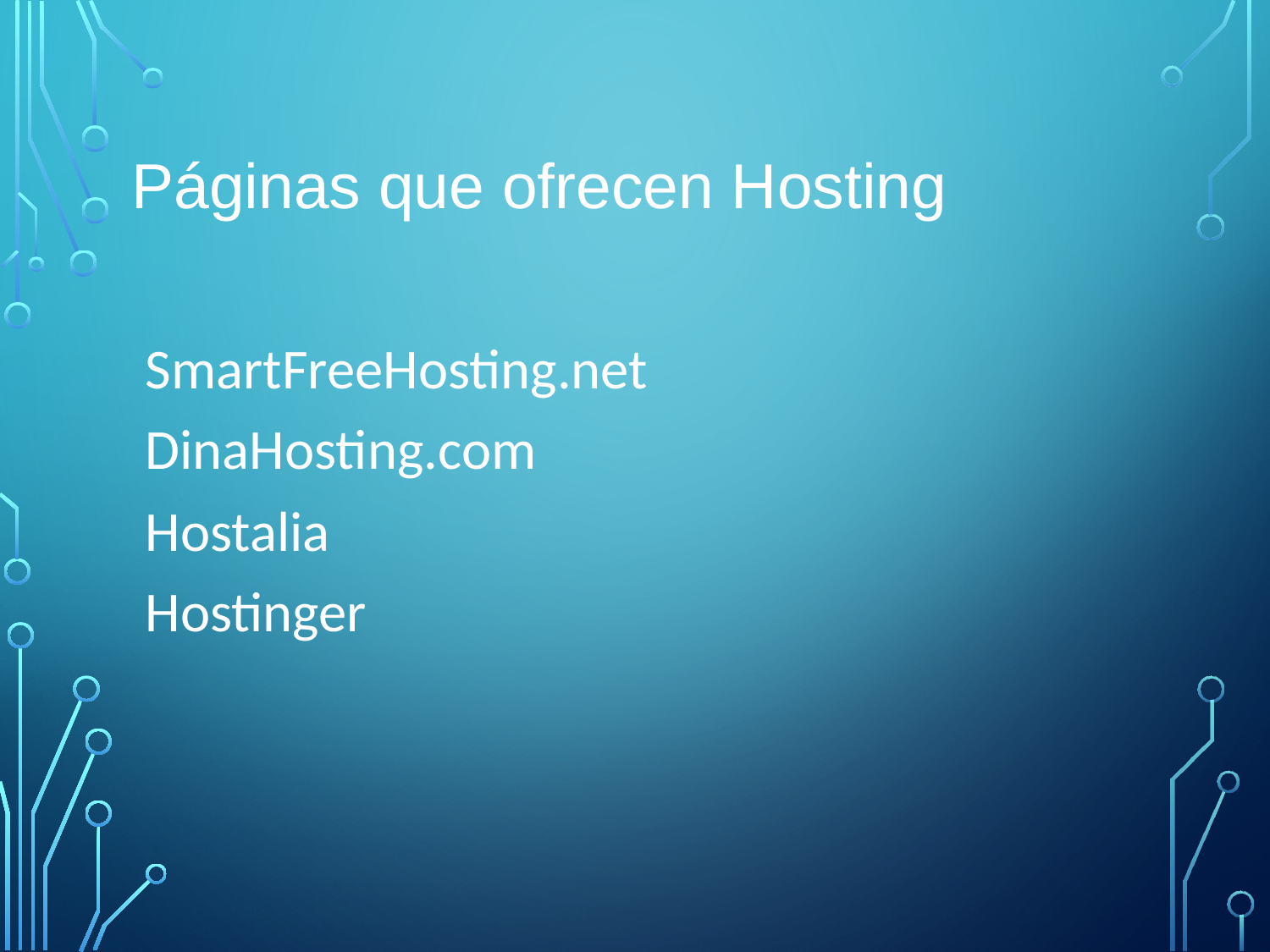

# Páginas que ofrecen Hosting
SmartFreeHosting.net
DinaHosting.com
Hostalia
Hostinger